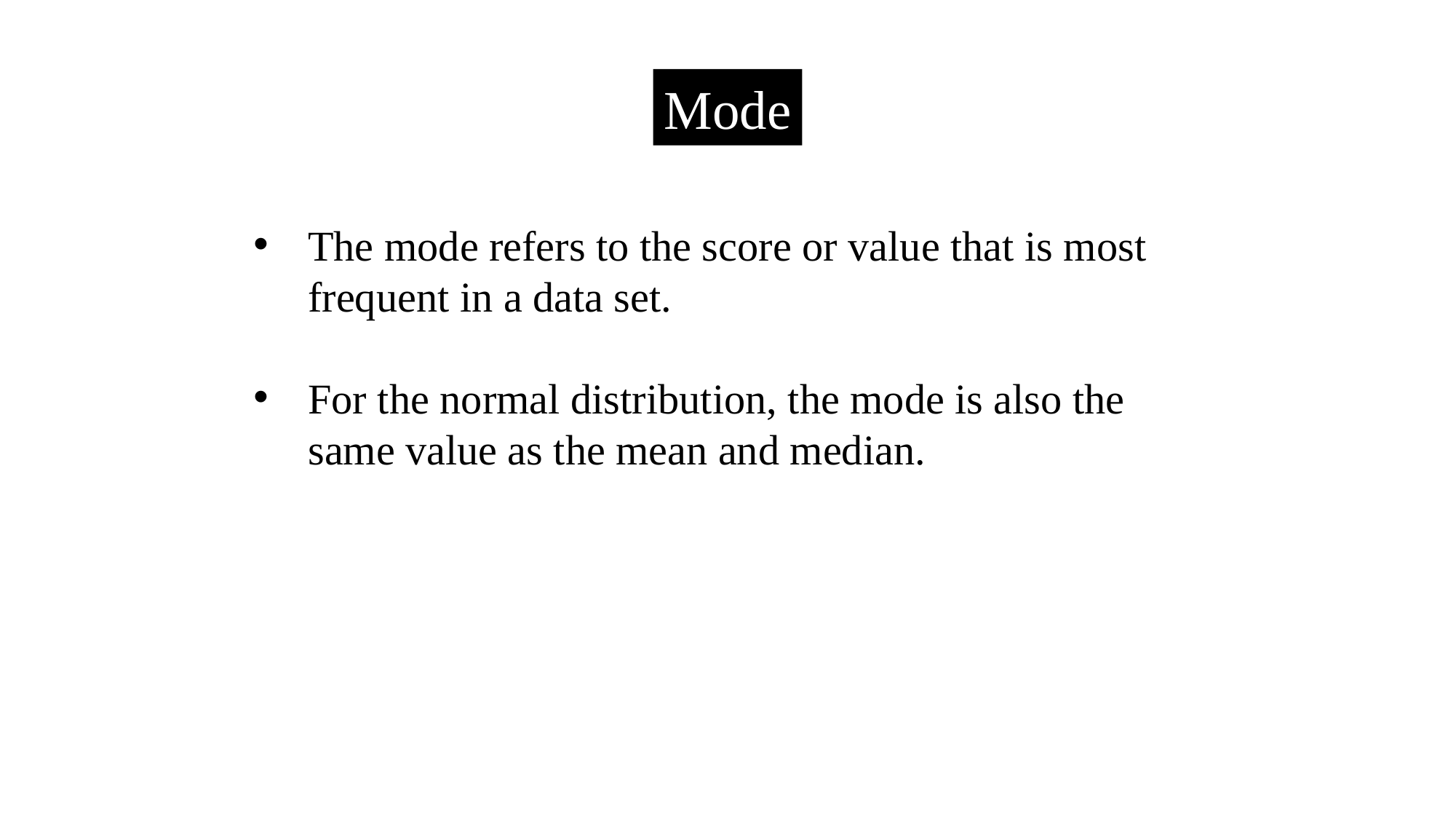

Mode
The mode refers to the score or value that is most frequent in a data set.

For the normal distribution, the mode is also the same value as the mean and median.